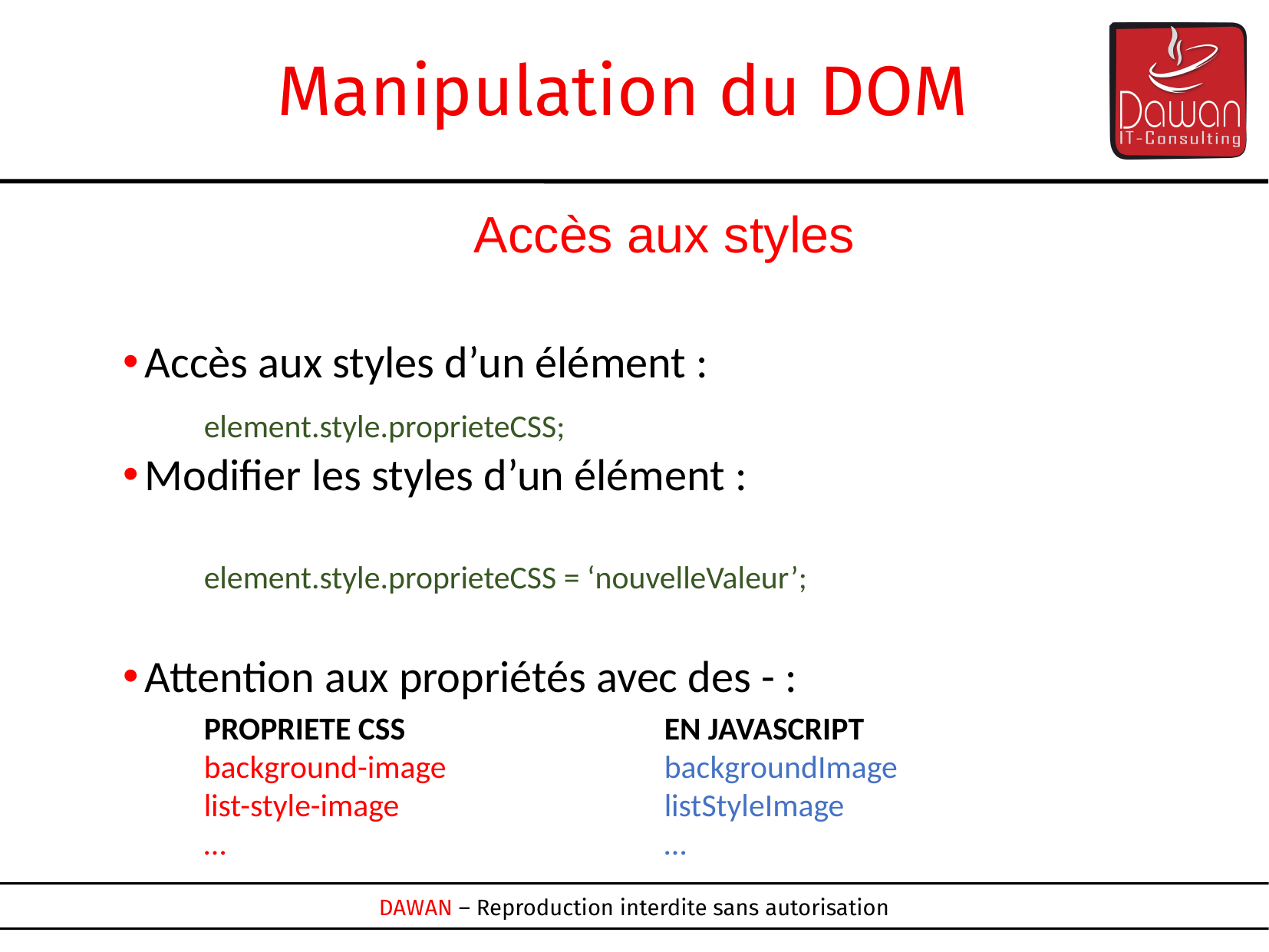

Manipulation du DOM
Accès aux styles

Accès aux styles d’un élément :

Modifier les styles d’un élément :

Attention aux propriétés avec des - :

element.style.proprieteCSS;
element.style.proprieteCSS = ‘nouvelleValeur’;
PROPRIETE CSS			EN JAVASCRIPT
background-image		backgroundImage
list-style-image			listStyleImage
…				…